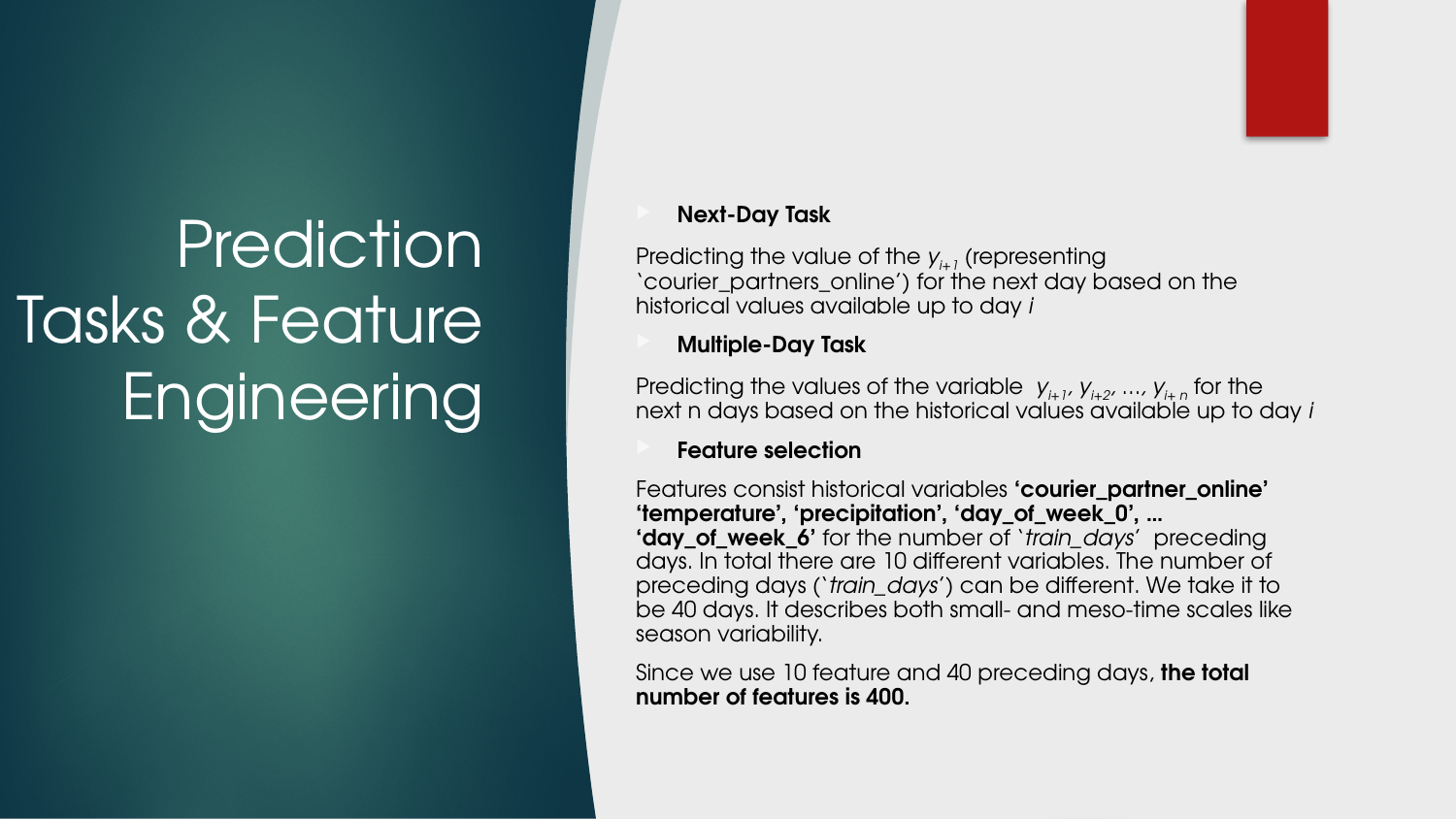

# Prediction Tasks & Feature Engineering
Next-Day Task
Predicting the value of the yi+1 (representing ‘courier_partners_online’) for the next day based on the historical values available up to day i
Multiple-Day Task
Predicting the values of the variable  yi+1, yi+2, …, yi+ n for the next n days based on the historical values available up to day i
Feature selection
Features consist historical variables ‘courier_partner_online’ ‘temperature’, ‘precipitation’, ‘day_of_week_0’, … ‘day_of_week_6’ for the number of ‘train_days’  preceding days. In total there are 10 different variables. The number of preceding days (‘train_days’) can be different. We take it to be 40 days. It describes both small- and meso-time scales like season variability.
Since we use 10 feature and 40 preceding days, the total number of features is 400.